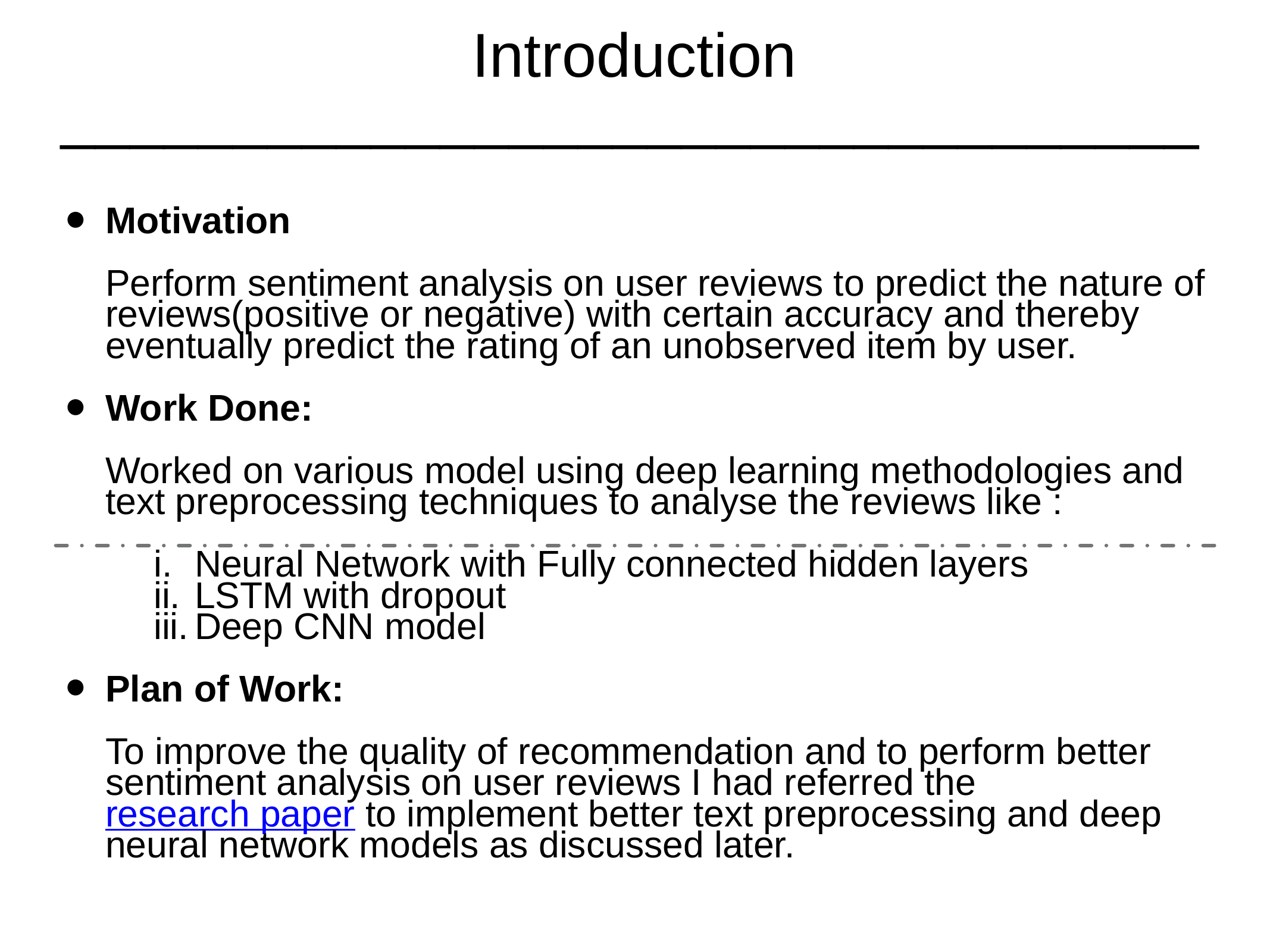

# Introduction
_________________________________
Motivation

Perform sentiment analysis on user reviews to predict the nature of reviews(positive or negative) with certain accuracy and thereby eventually predict the rating of an unobserved item by user.

Work Done:

Worked on various model using deep learning methodologies and text preprocessing techniques to analyse the reviews like :

Neural Network with Fully connected hidden layers
LSTM with dropout
Deep CNN model

Plan of Work:

To improve the quality of recommendation and to perform better sentiment analysis on user reviews I had referred the research paper to implement better text preprocessing and deep neural network models as discussed later.